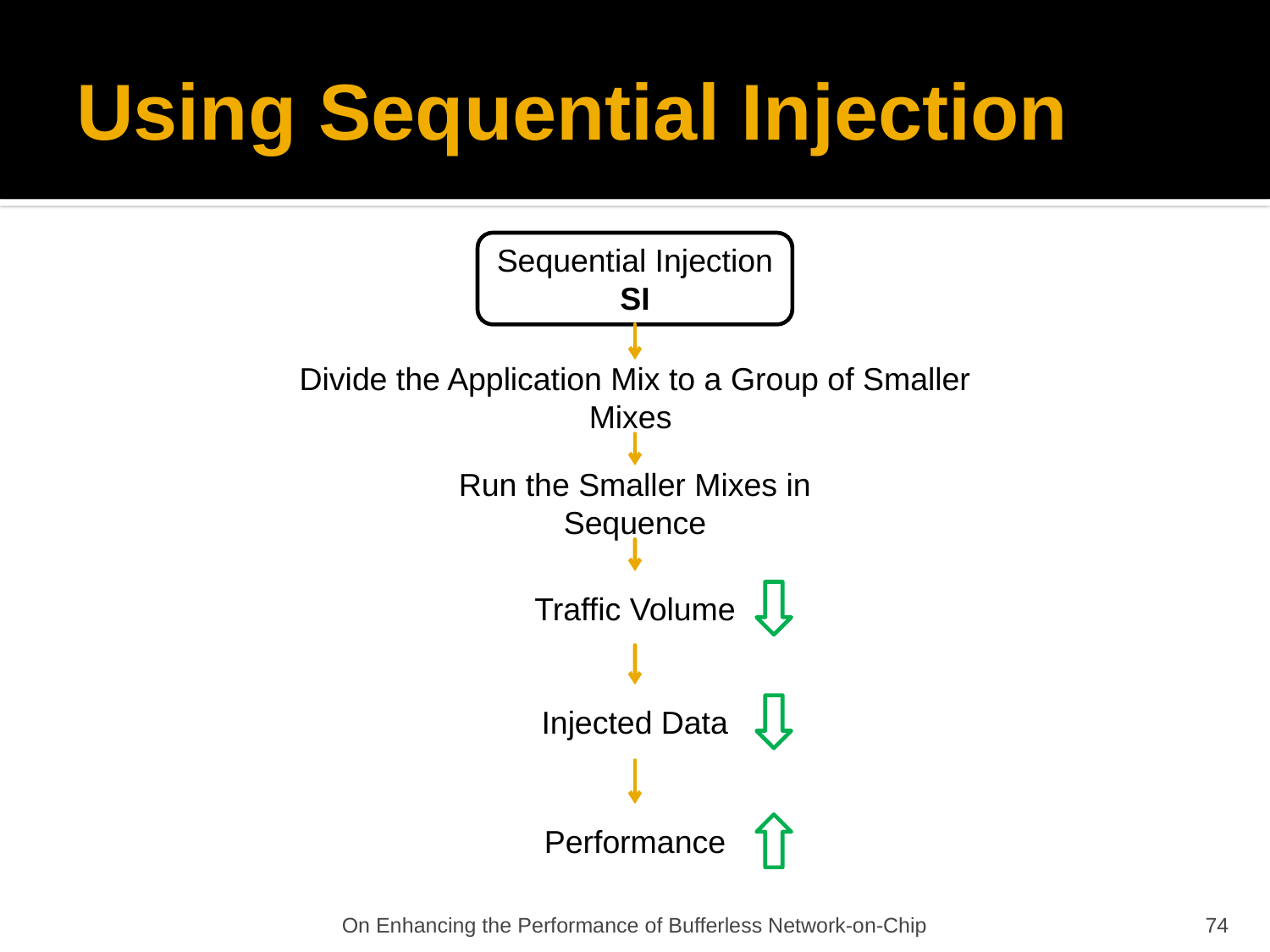

# Using Sequential Injection
Sequential Injection
SI
Divide the Application Mix to a Group of Smaller Mixes
Run the Smaller Mixes in Sequence
Traffic Volume

Injected Data

Performance

On Enhancing the Performance of Bufferless Network-on-Chip
74